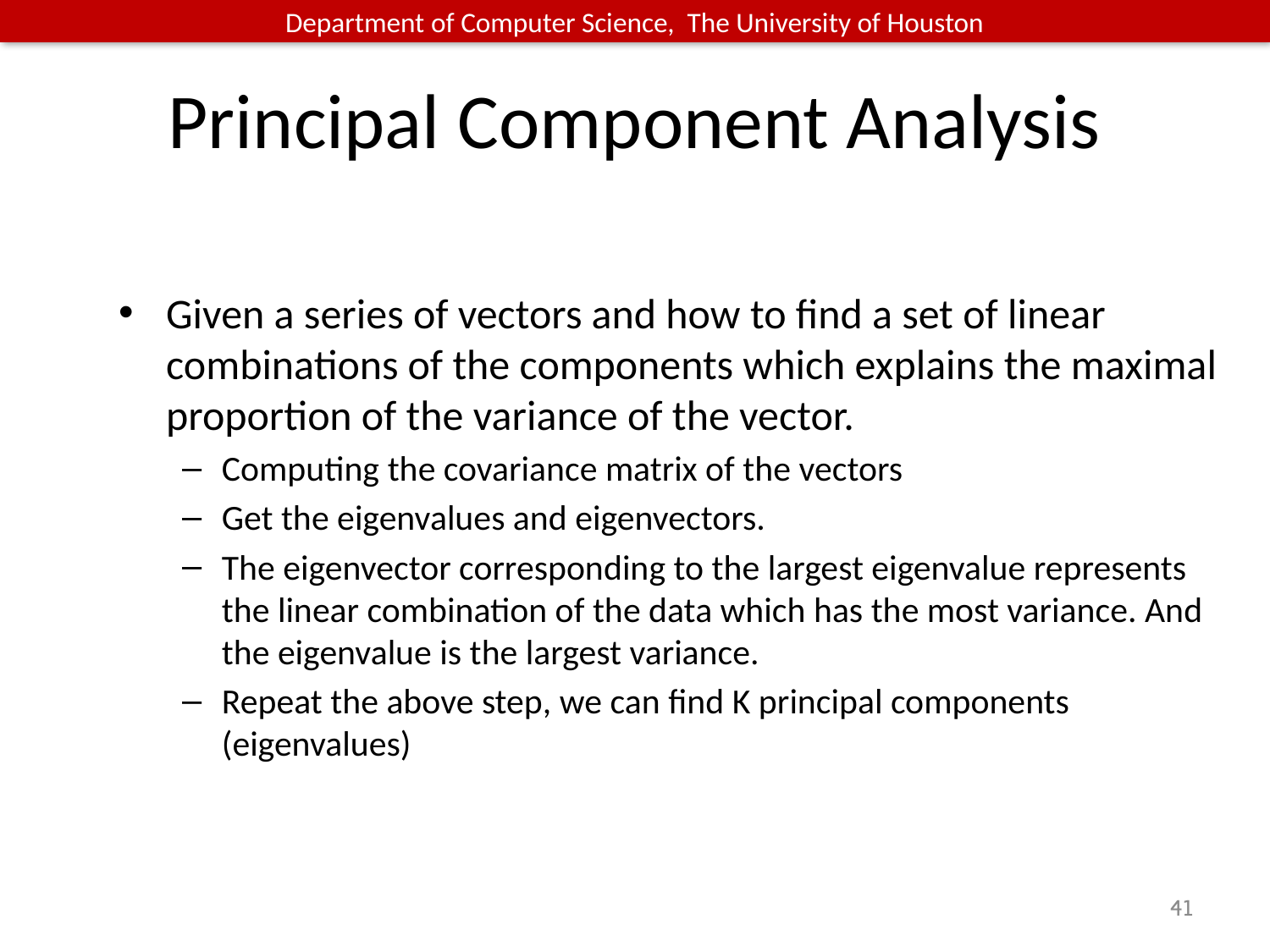

# Principal Component Analysis
Given a series of vectors and how to find a set of linear combinations of the components which explains the maximal proportion of the variance of the vector.
Computing the covariance matrix of the vectors
Get the eigenvalues and eigenvectors.
The eigenvector corresponding to the largest eigenvalue represents the linear combination of the data which has the most variance. And the eigenvalue is the largest variance.
Repeat the above step, we can find K principal components (eigenvalues)
41